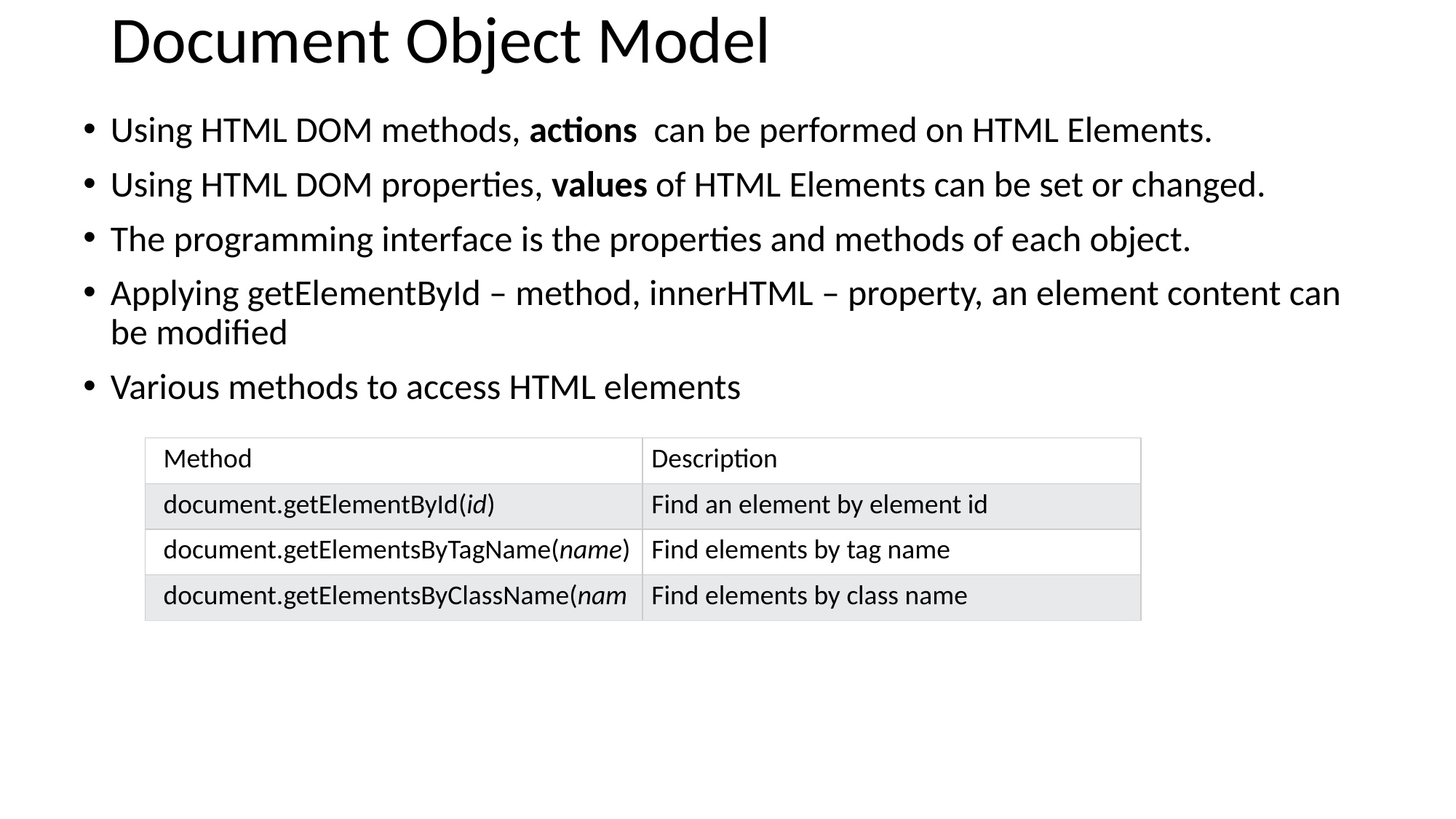

# Document Object Model
Using HTML DOM methods, actions  can be performed on HTML Elements.
Using HTML DOM properties, values of HTML Elements can be set or changed.
The programming interface is the properties and methods of each object.
Applying getElementById – method, innerHTML – property, an element content can be modified
Various methods to access HTML elements

| Method | Description |
| --- | --- |
| document.getElementById(id) | Find an element by element id |
| document.getElementsByTagName(name) | Find elements by tag name |
| document.getElementsByClassName(nam | Find elements by class name |